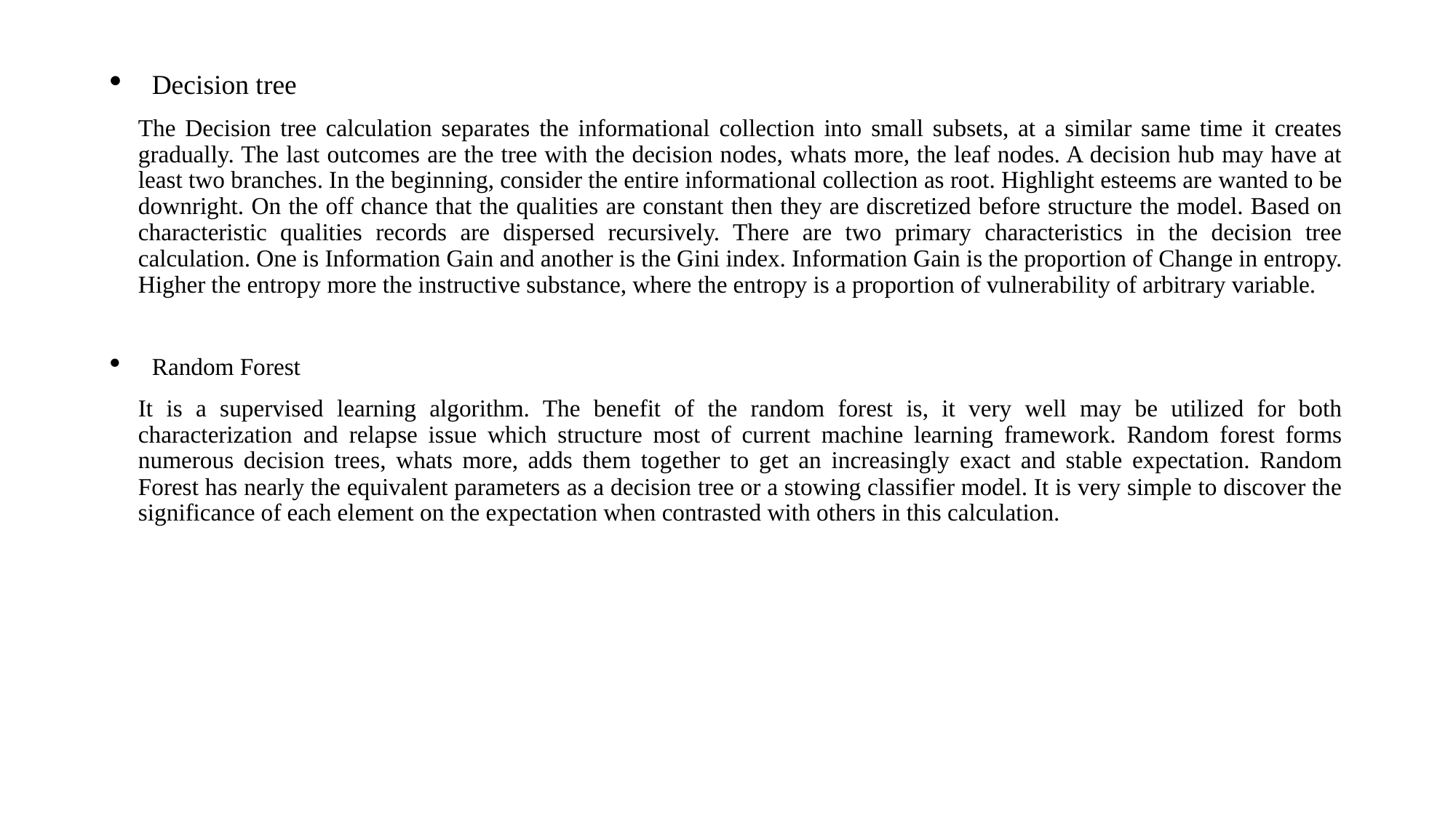

Decision tree
The Decision tree calculation separates the informational collection into small subsets, at a similar same time it creates gradually. The last outcomes are the tree with the decision nodes, whats more, the leaf nodes. A decision hub may have at least two branches. In the beginning, consider the entire informational collection as root. Highlight esteems are wanted to be downright. On the off chance that the qualities are constant then they are discretized before structure the model. Based on characteristic qualities records are dispersed recursively. There are two primary characteristics in the decision tree calculation. One is Information Gain and another is the Gini index. Information Gain is the proportion of Change in entropy. Higher the entropy more the instructive substance, where the entropy is a proportion of vulnerability of arbitrary variable.

Random Forest
It is a supervised learning algorithm. The benefit of the random forest is, it very well may be utilized for both characterization and relapse issue which structure most of current machine learning framework. Random forest forms numerous decision trees, whats more, adds them together to get an increasingly exact and stable expectation. Random Forest has nearly the equivalent parameters as a decision tree or a stowing classifier model. It is very simple to discover the significance of each element on the expectation when contrasted with others in this calculation.